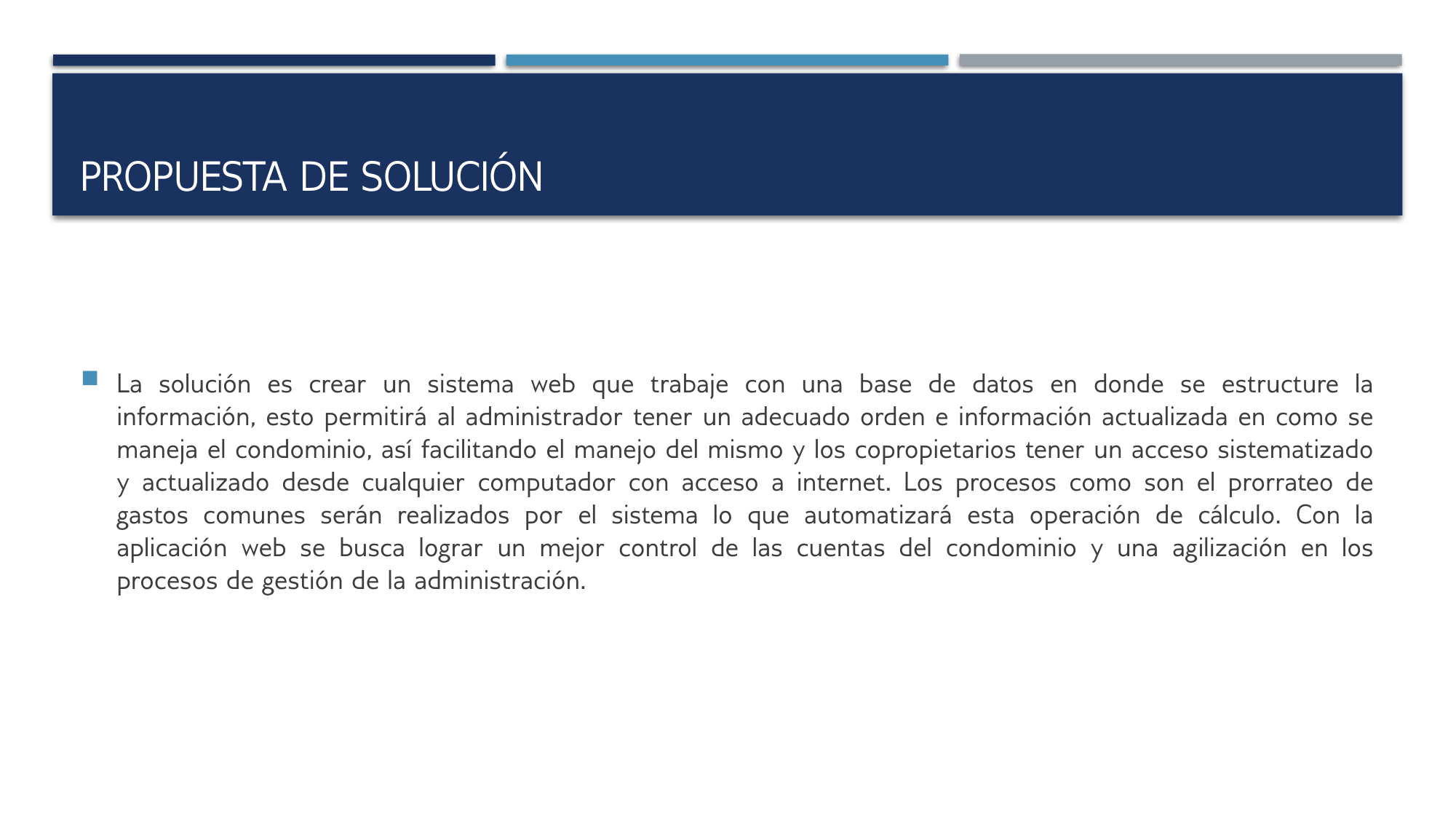

# PROPUESTA DE SOLUCIÓN
La solución es crear un sistema web que trabaje con una base de datos en donde se estructure la información, esto permitirá al administrador tener un adecuado orden e información actualizada en como se maneja el condominio, así facilitando el manejo del mismo y los copropietarios tener un acceso sistematizado y actualizado desde cualquier computador con acceso a internet. Los procesos como son el prorrateo de gastos comunes serán realizados por el sistema lo que automatizará esta operación de cálculo. Con la aplicación web se busca lograr un mejor control de las cuentas del condominio y una agilización en los procesos de gestión de la administración.